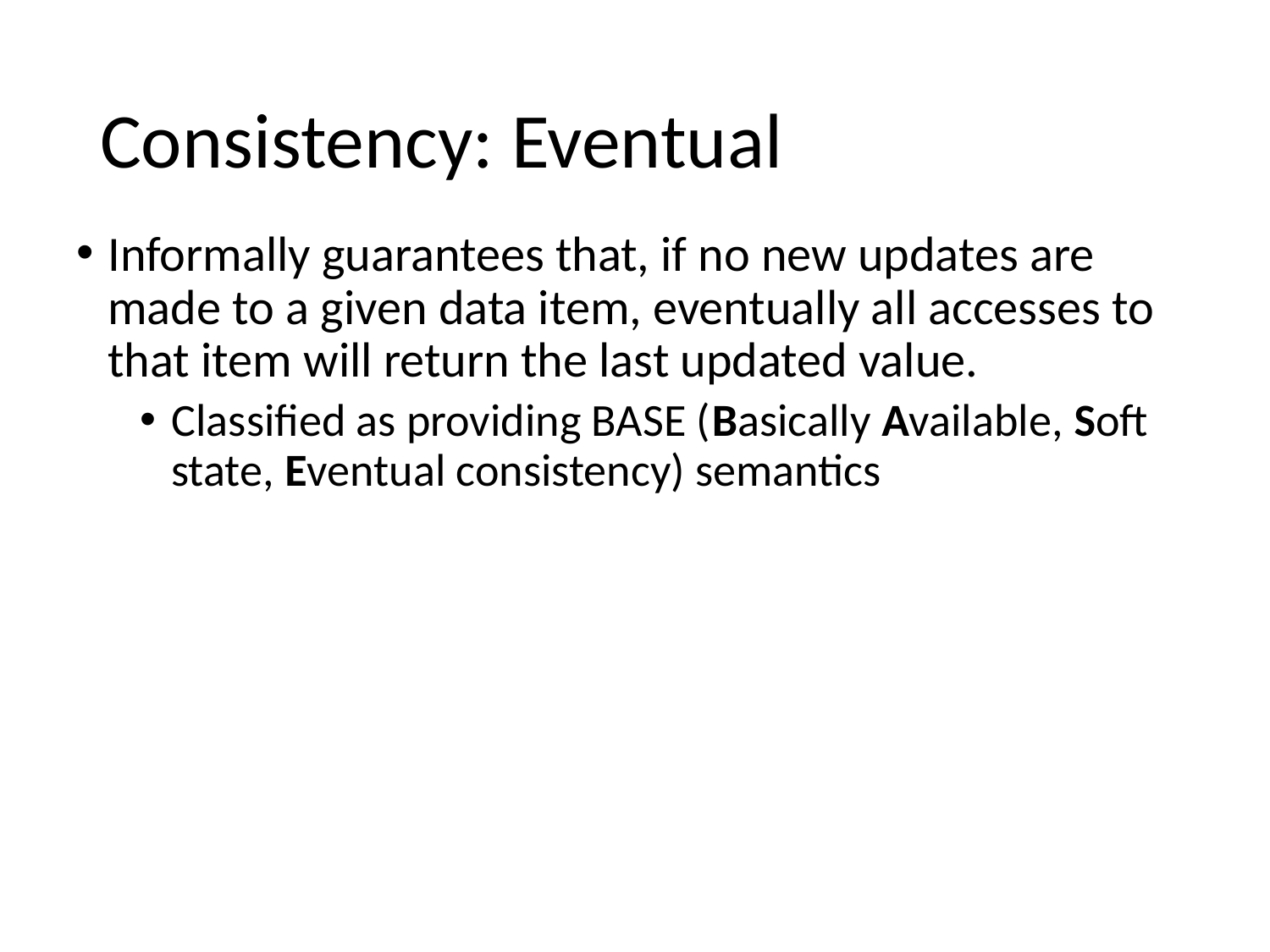

# Consistency: Eventual
Informally guarantees that, if no new updates are made to a given data item, eventually all accesses to that item will return the last updated value.
Classified as providing BASE (Basically Available, Soft state, Eventual consistency) semantics